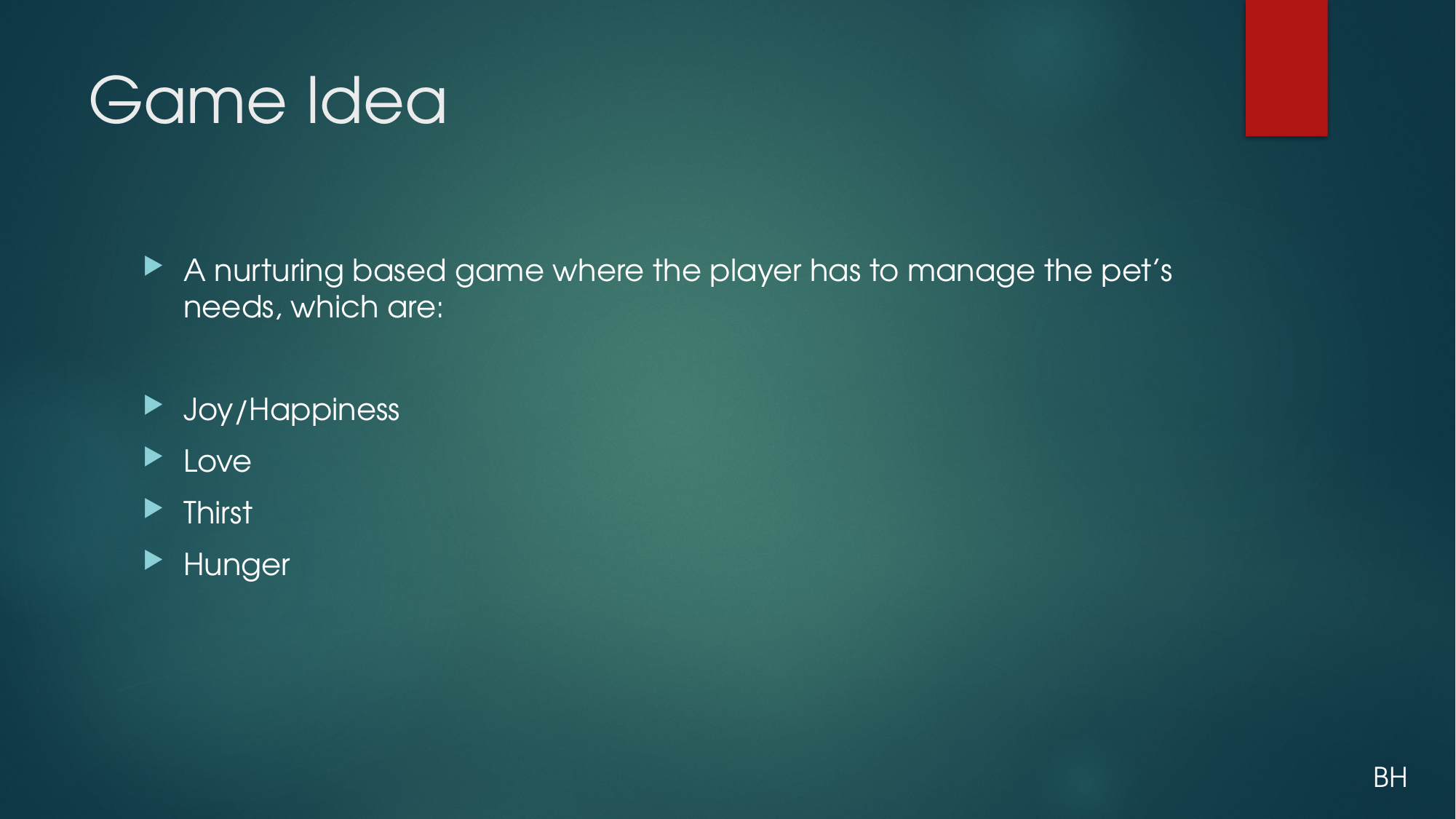

# Game Idea
A nurturing based game where the player has to manage the pet’s needs, which are:

Joy/Happiness
Love
Thirst
Hunger

BH